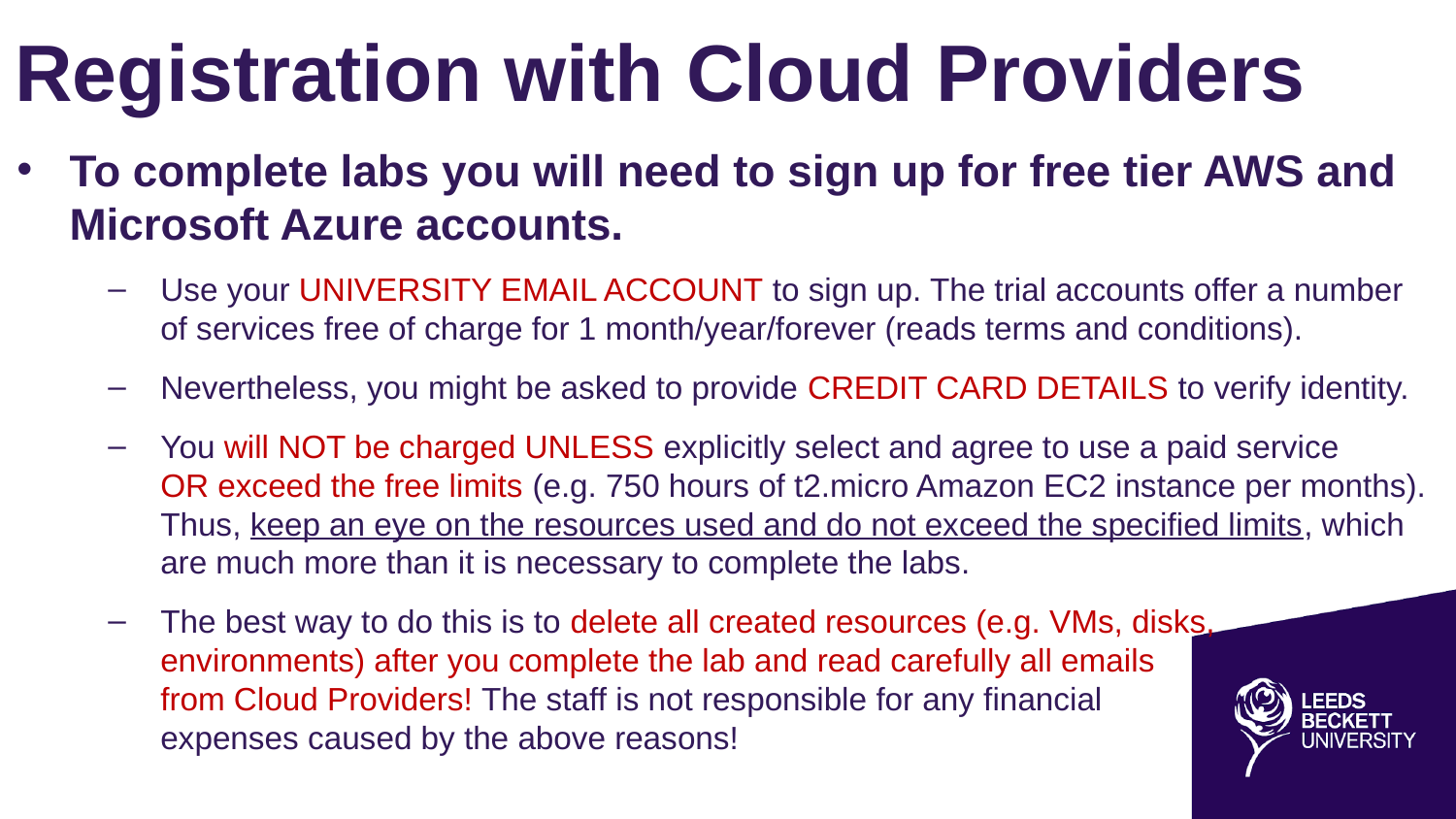

# Registration with Cloud Providers
To complete labs you will need to sign up for free tier AWS and Microsoft Azure accounts.
Use your UNIVERSITY EMAIL ACCOUNT to sign up. The trial accounts offer a number of services free of charge for 1 month/year/forever (reads terms and conditions).
Nevertheless, you might be asked to provide CREDIT CARD DETAILS to verify identity.
You will NOT be charged UNLESS explicitly select and agree to use a paid service
OR exceed the free limits (e.g. 750 hours of t2.micro Amazon EC2 instance per months). Thus, keep an eye on the resources used and do not exceed the specified limits, which are much more than it is necessary to complete the labs.
The best way to do this is to delete all created resources (e.g. VMs, disks, environments) after you complete the lab and read carefully all emails
from Cloud Providers! The staff is not responsible for any financial
expenses caused by the above reasons!